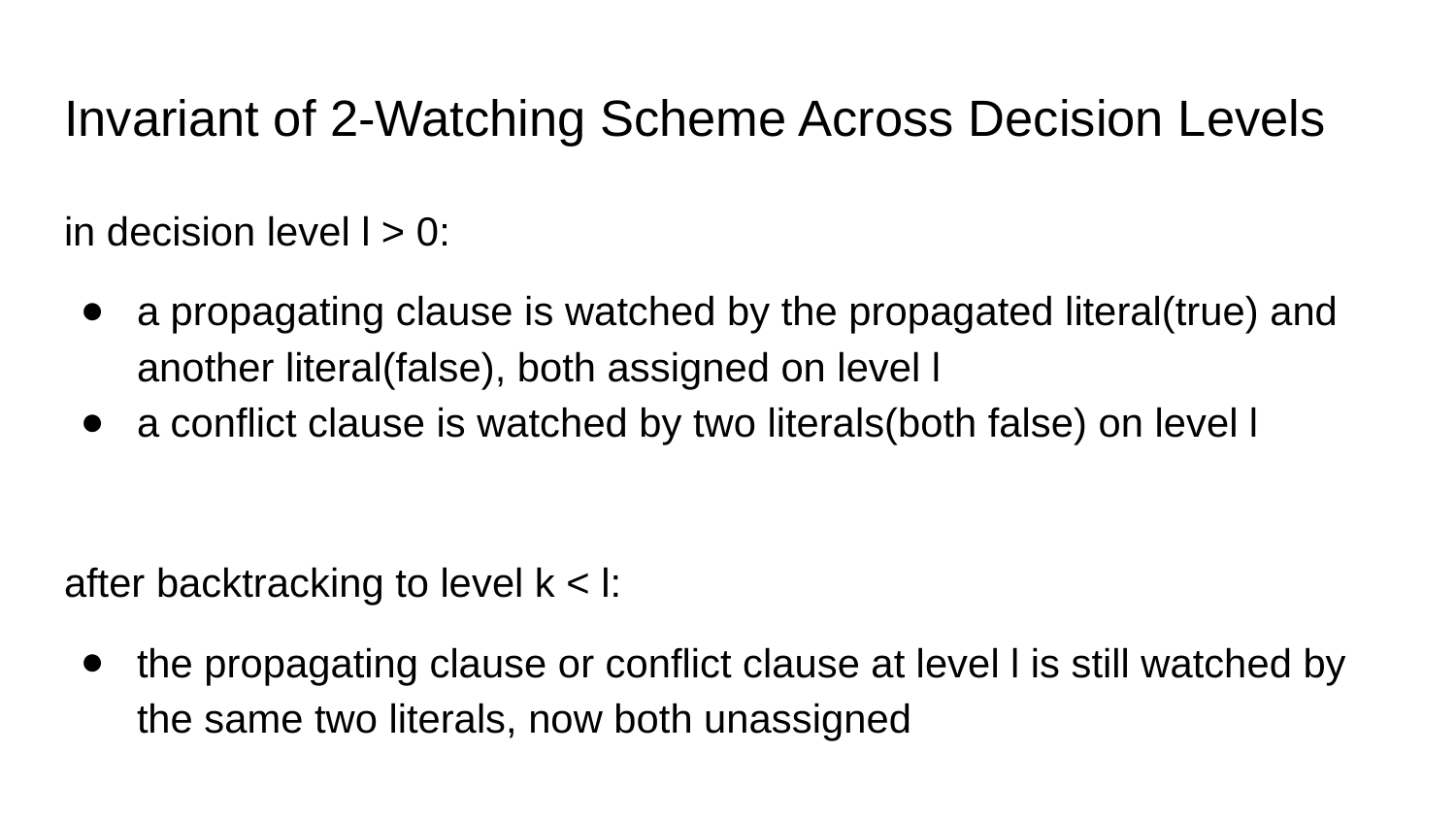

# Invariant of 2-Watching Scheme Across Decision Levels
in decision level l > 0:
a propagating clause is watched by the propagated literal(true) and another literal(false), both assigned on level l
a conflict clause is watched by two literals(both false) on level l

after backtracking to level k < l:
the propagating clause or conflict clause at level l is still watched by the same two literals, now both unassigned